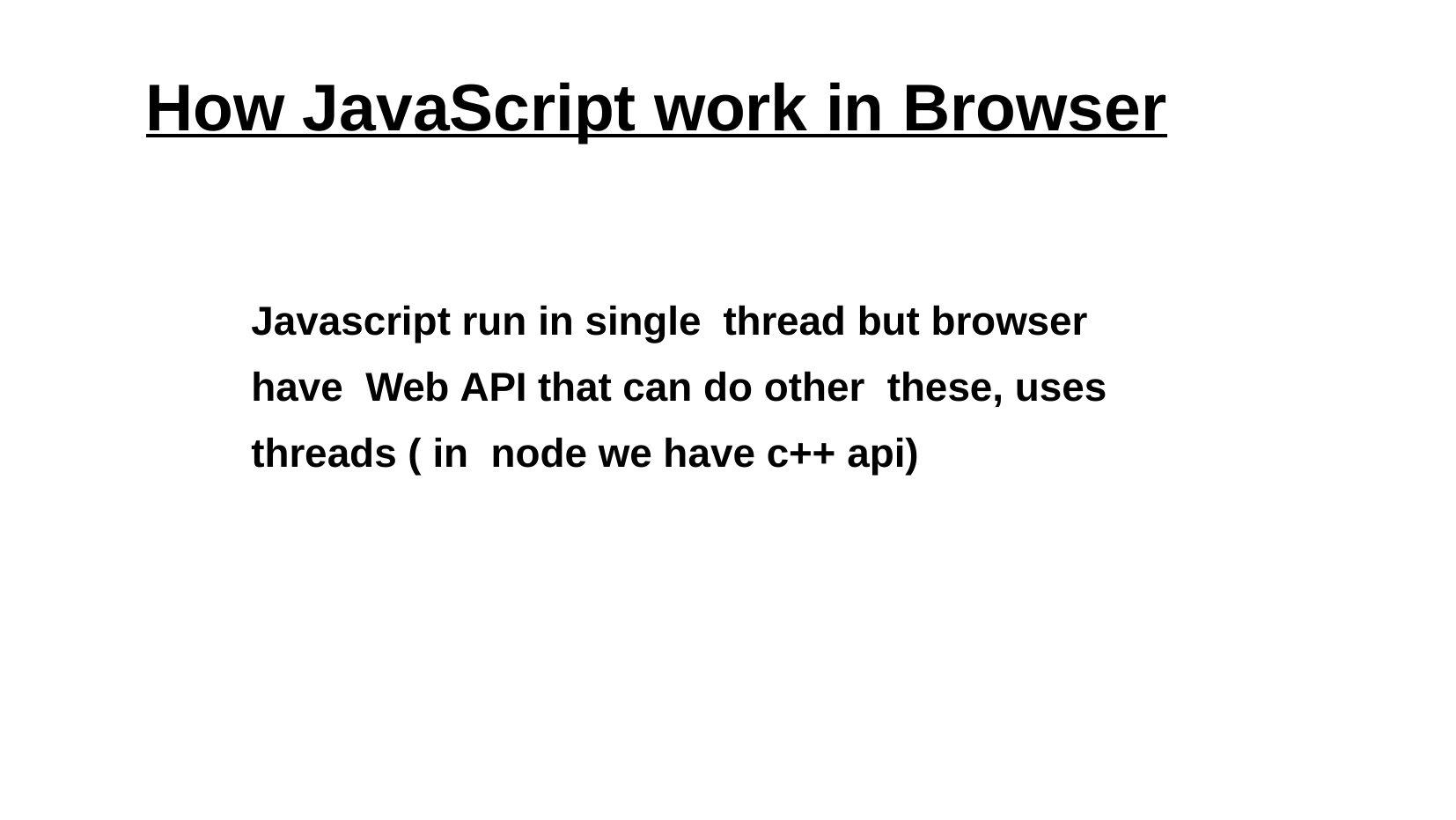

How JavaScript work in Browser
Javascript run in single  thread but browser have  Web API that can do other  these, uses threads ( in  node we have c++ api)